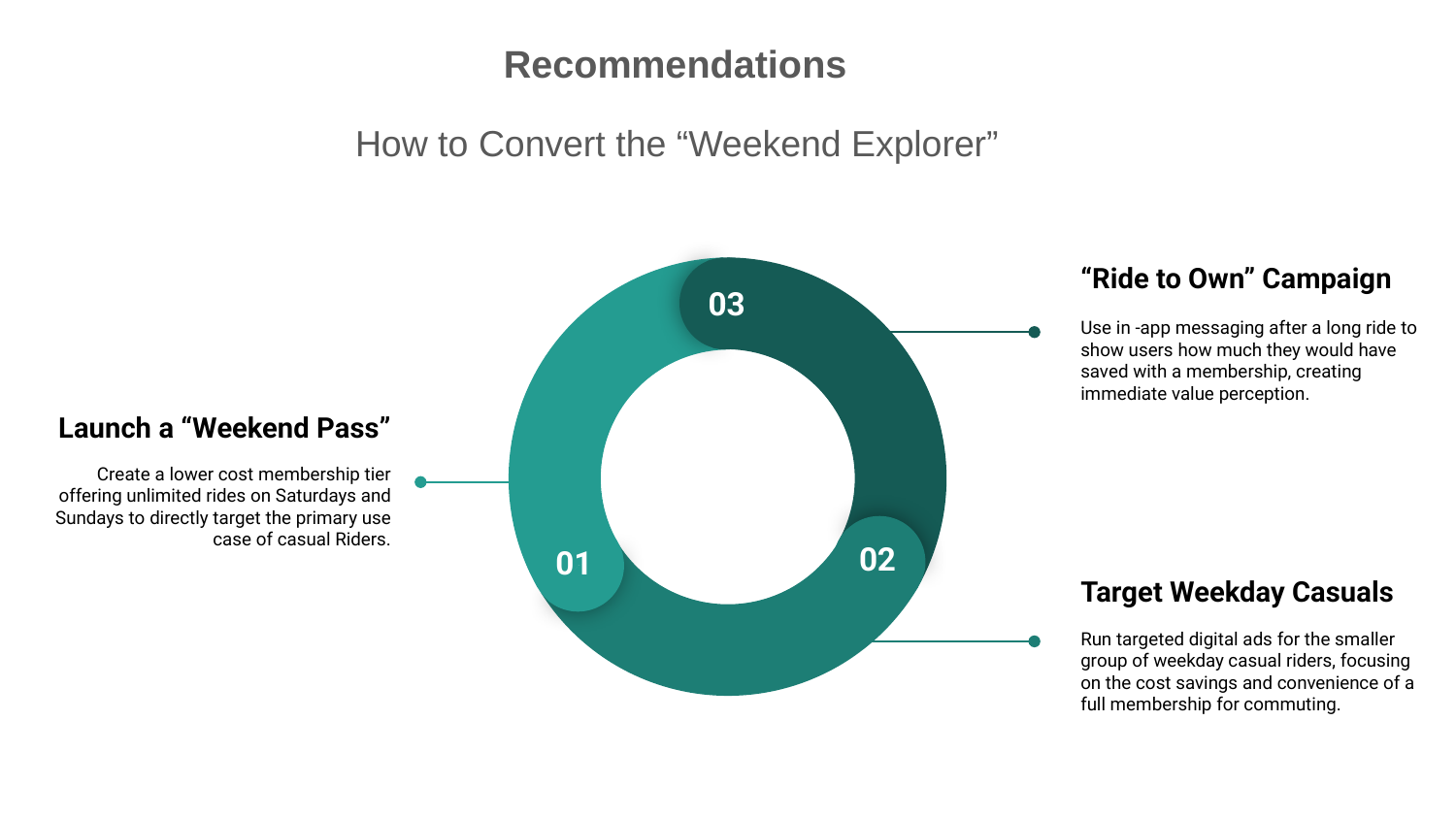

Recommendations
How to Convert the “Weekend Explorer”

03

02
01
“Ride to Own” Campaign

Use in -app messaging after a long ride to show users how much they would have saved with a membership, creating immediate value perception.
Launch a “Weekend Pass”

Create a lower cost membership tier offering unlimited rides on Saturdays and Sundays to directly target the primary use case of casual Riders.
Target Weekday Casuals

Run targeted digital ads for the smaller group of weekday casual riders, focusing on the cost savings and convenience of a full membership for commuting.